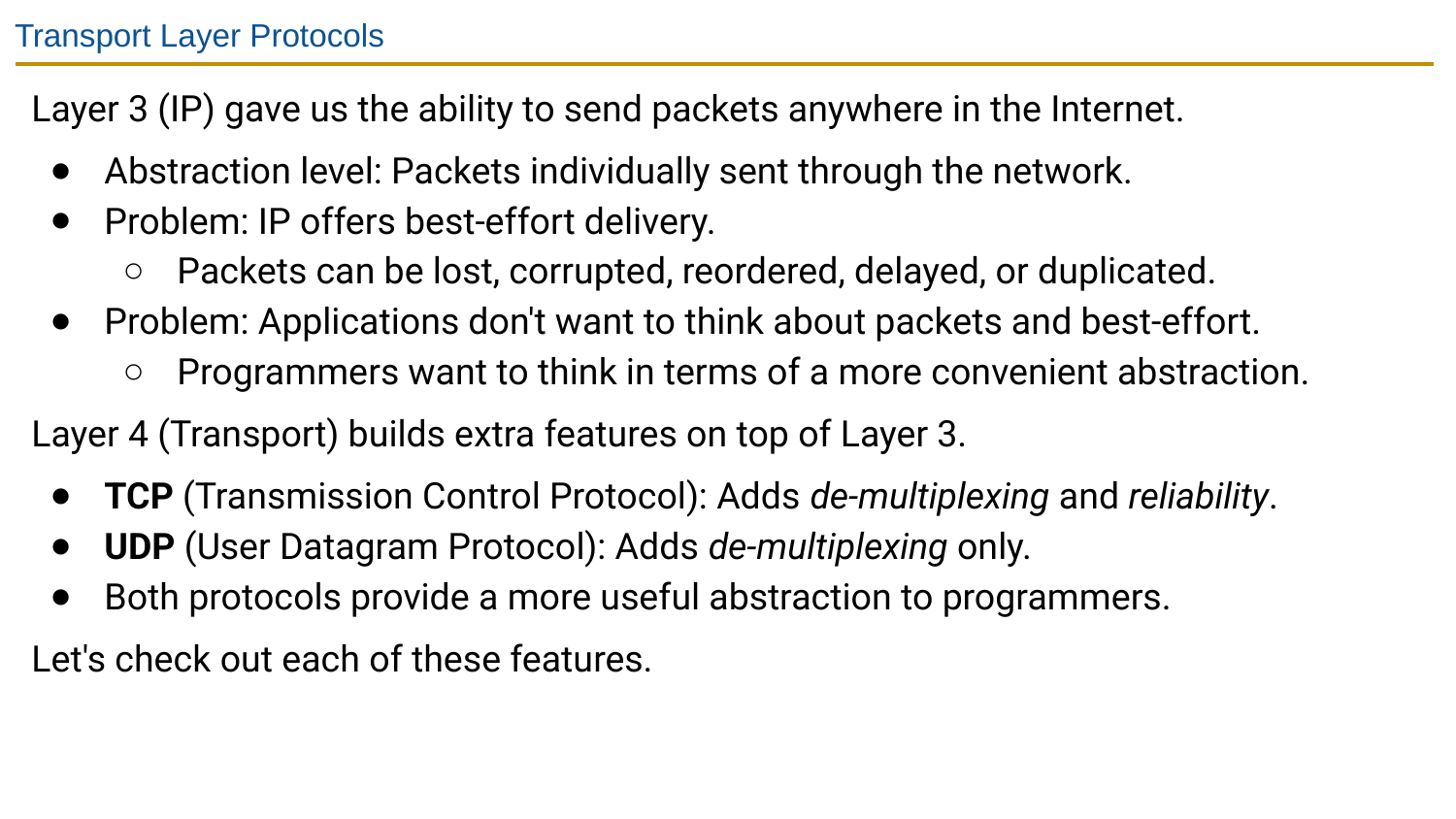

# Transport Layer Protocols
Layer 3 (IP) gave us the ability to send packets anywhere in the Internet.
Abstraction level: Packets individually sent through the network.
Problem: IP offers best-effort delivery.
Packets can be lost, corrupted, reordered, delayed, or duplicated.
Problem: Applications don't want to think about packets and best-effort.
Programmers want to think in terms of a more convenient abstraction.
Layer 4 (Transport) builds extra features on top of Layer 3.
TCP (Transmission Control Protocol): Adds de-multiplexing and reliability.
UDP (User Datagram Protocol): Adds de-multiplexing only.
Both protocols provide a more useful abstraction to programmers.
Let's check out each of these features.